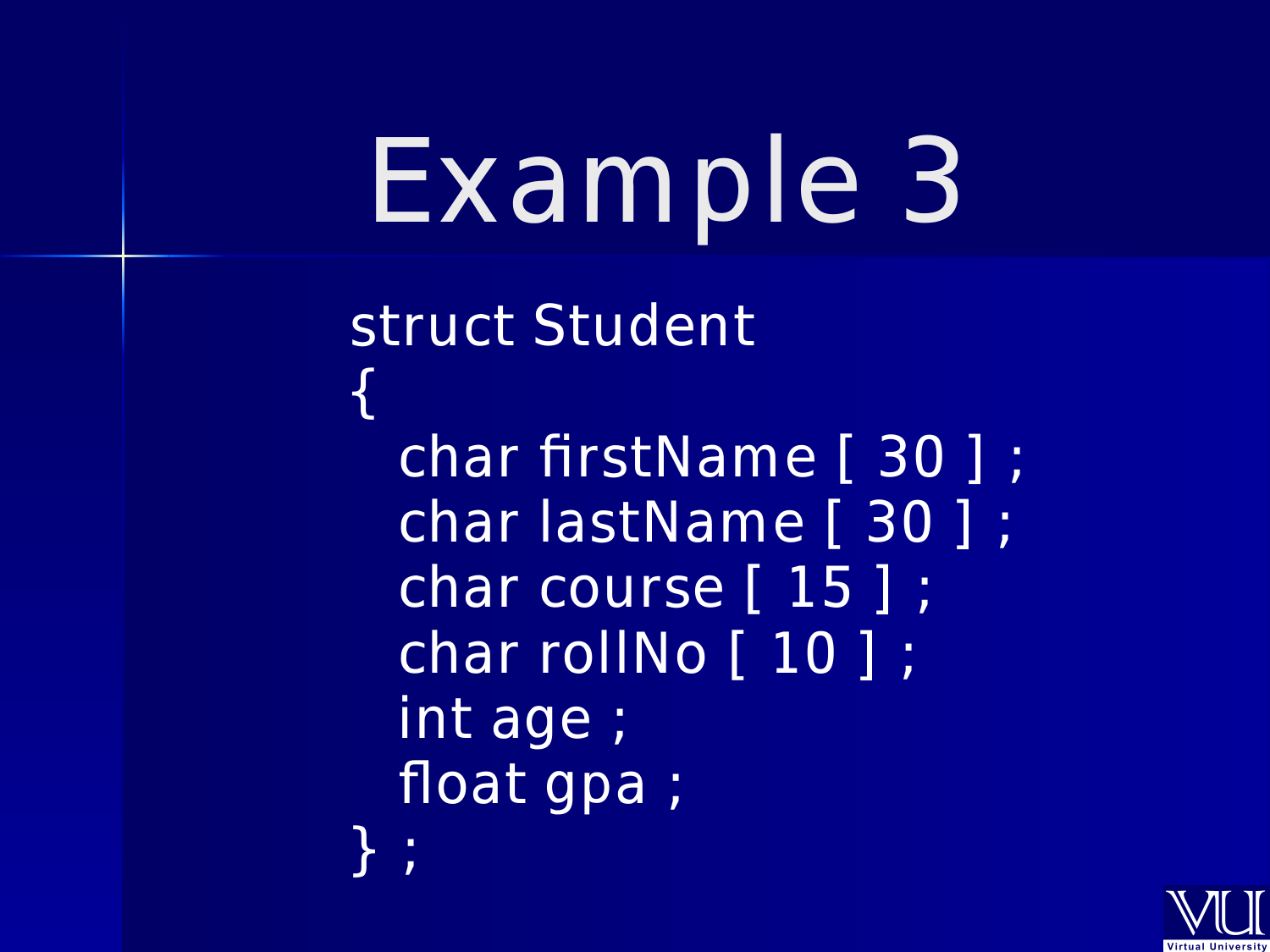

# Example 3
struct Student
{
	char firstName [ 30 ] ;
	char lastName [ 30 ] ;
	char course [ 15 ] ;
	char rollNo [ 10 ] ;
	int age ;
	float gpa ;
} ;